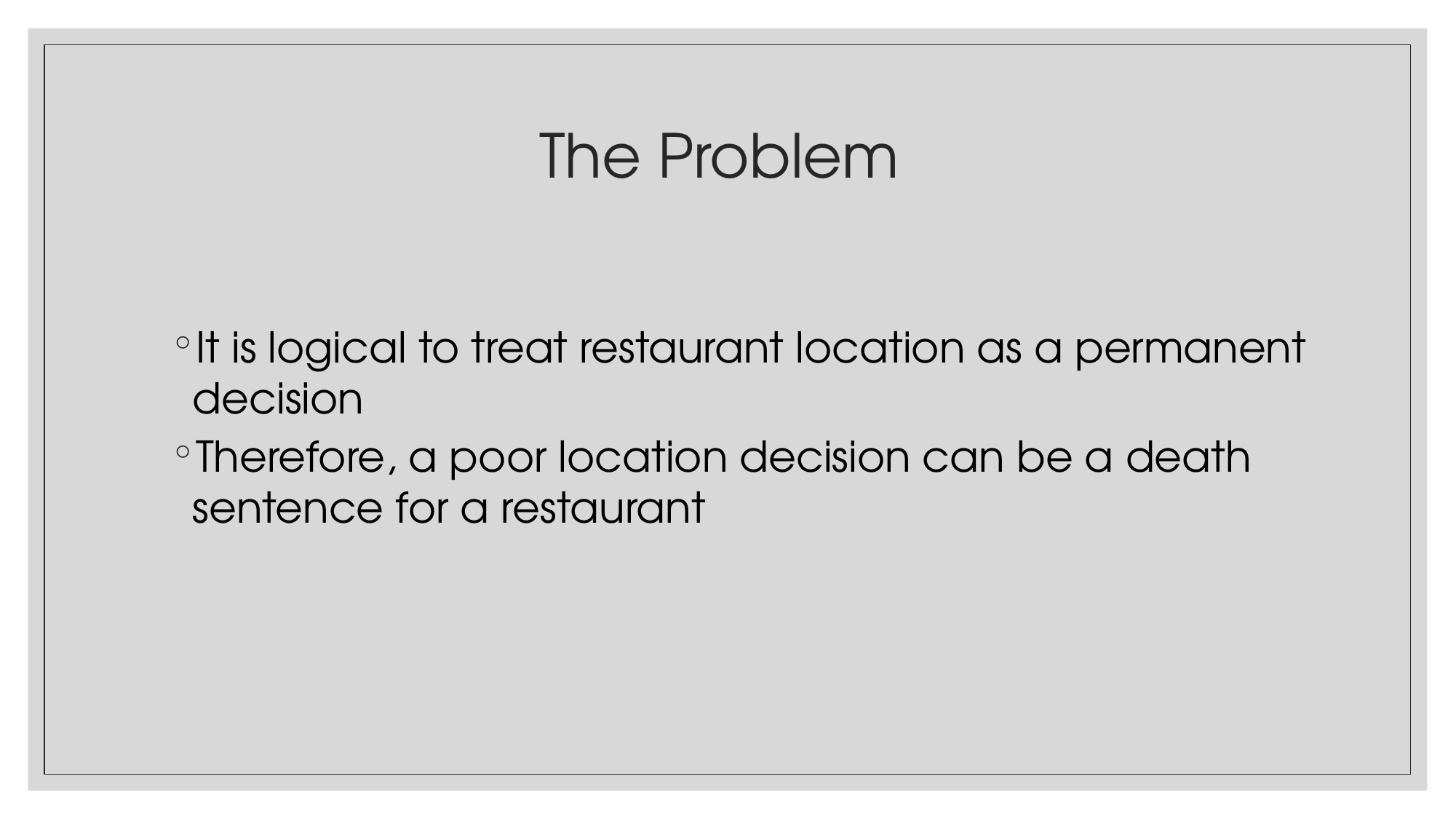

# The Problem
It is logical to treat restaurant location as a permanent decision
Therefore, a poor location decision can be a death sentence for a restaurant